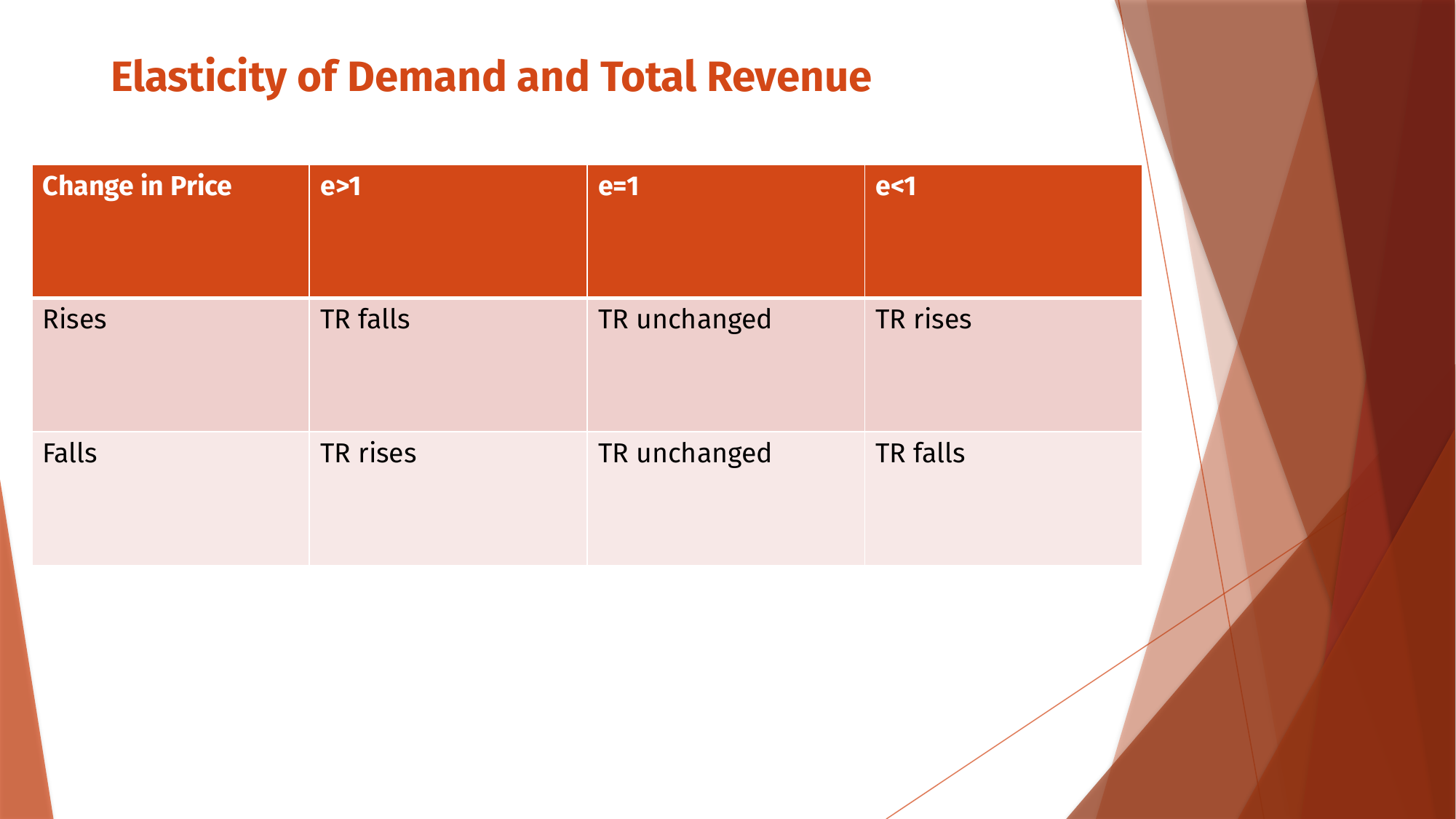

# Elasticity of Demand and Total Revenue

| Change in Price | e>1 | e=1 | e<1 |
| --- | --- | --- | --- |
| Rises | TR falls | TR unchanged | TR rises |
| Falls | TR rises | TR unchanged | TR falls |